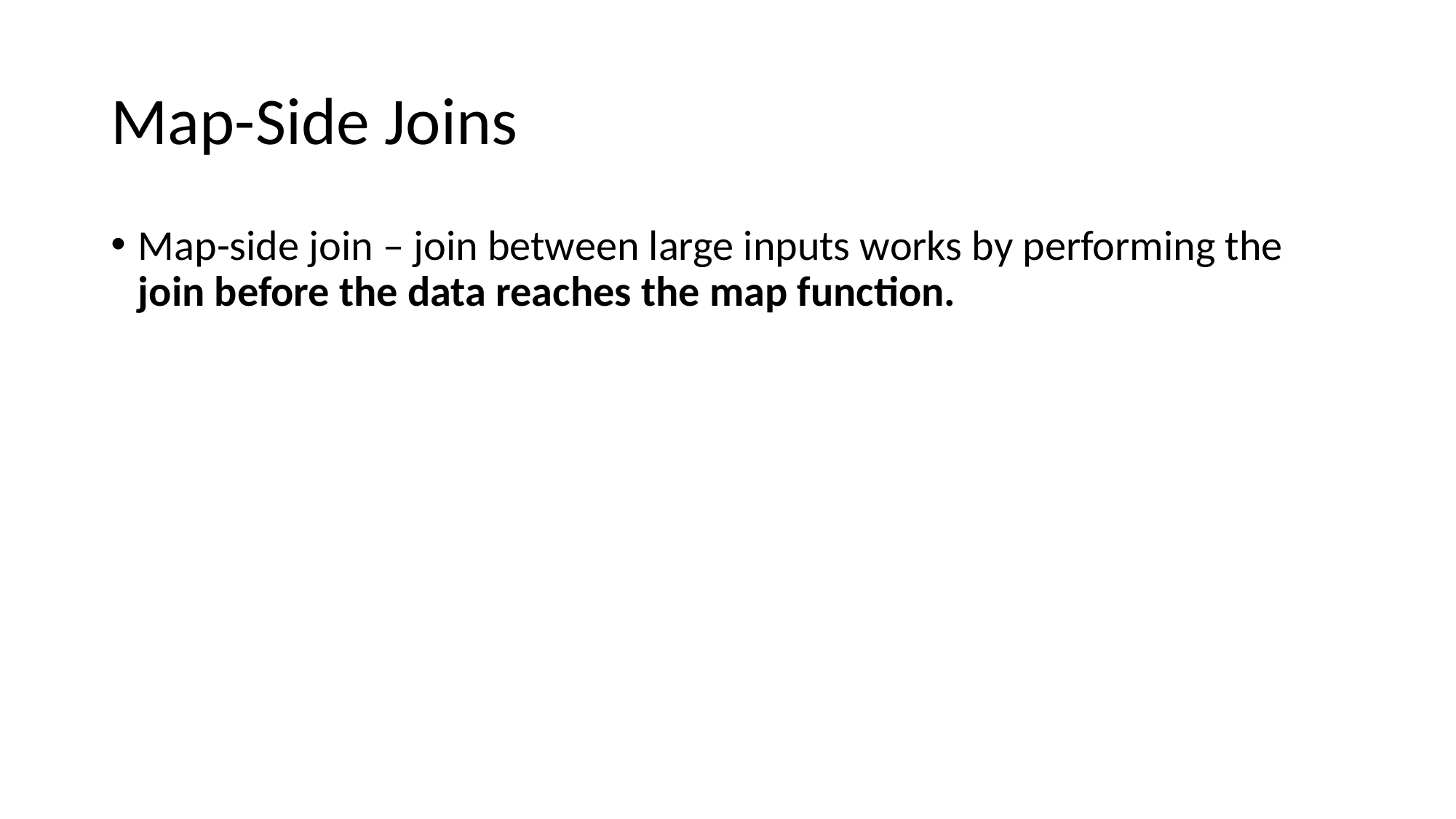

# Map-Side Joins
Map-side join – join between large inputs works by performing the join before the data reaches the map function.